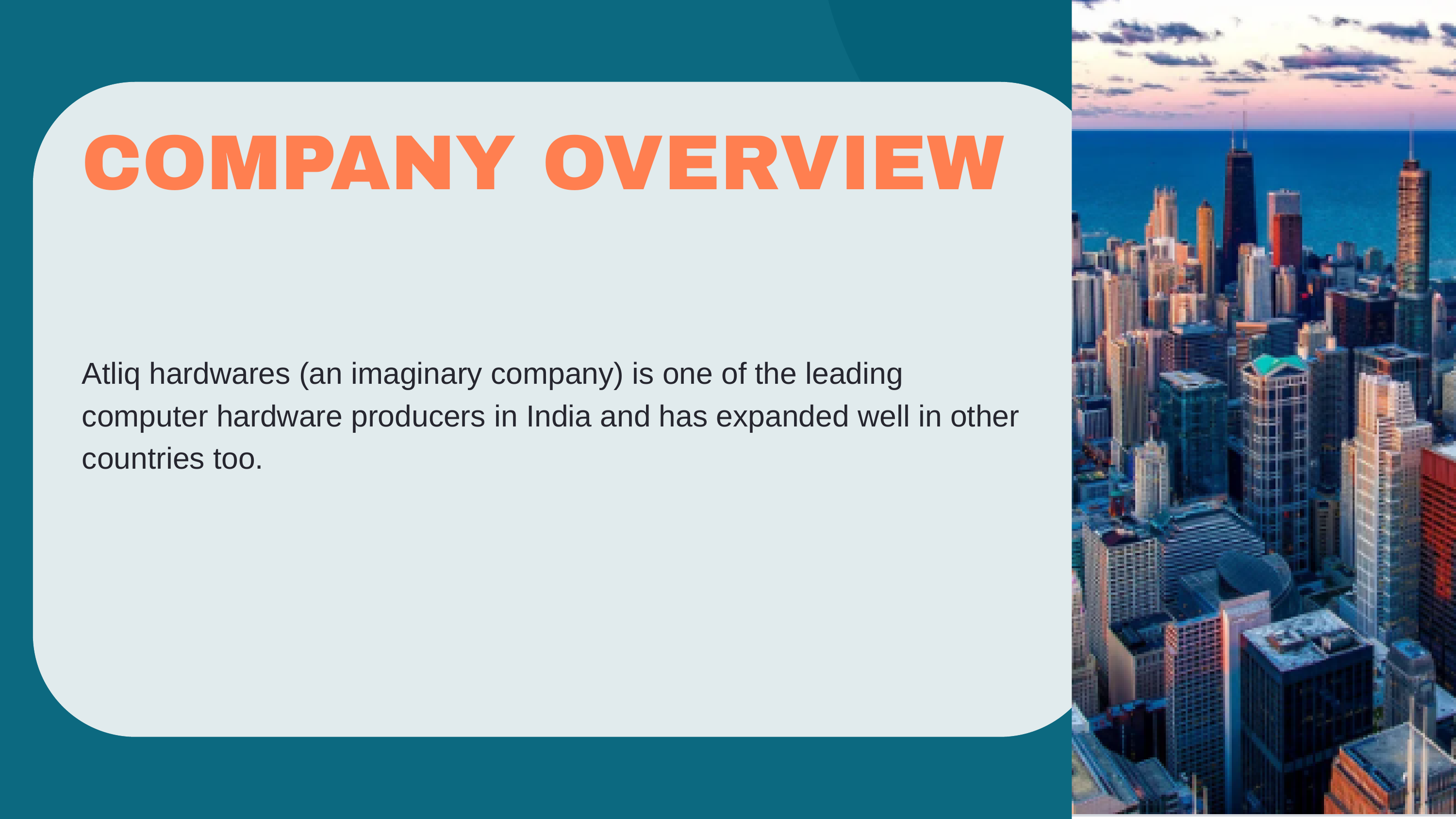

COMPANY OVERVIEW
Atliq hardwares (an imaginary company) is one of the leading computer hardware producers in India and has expanded well in other countries too.